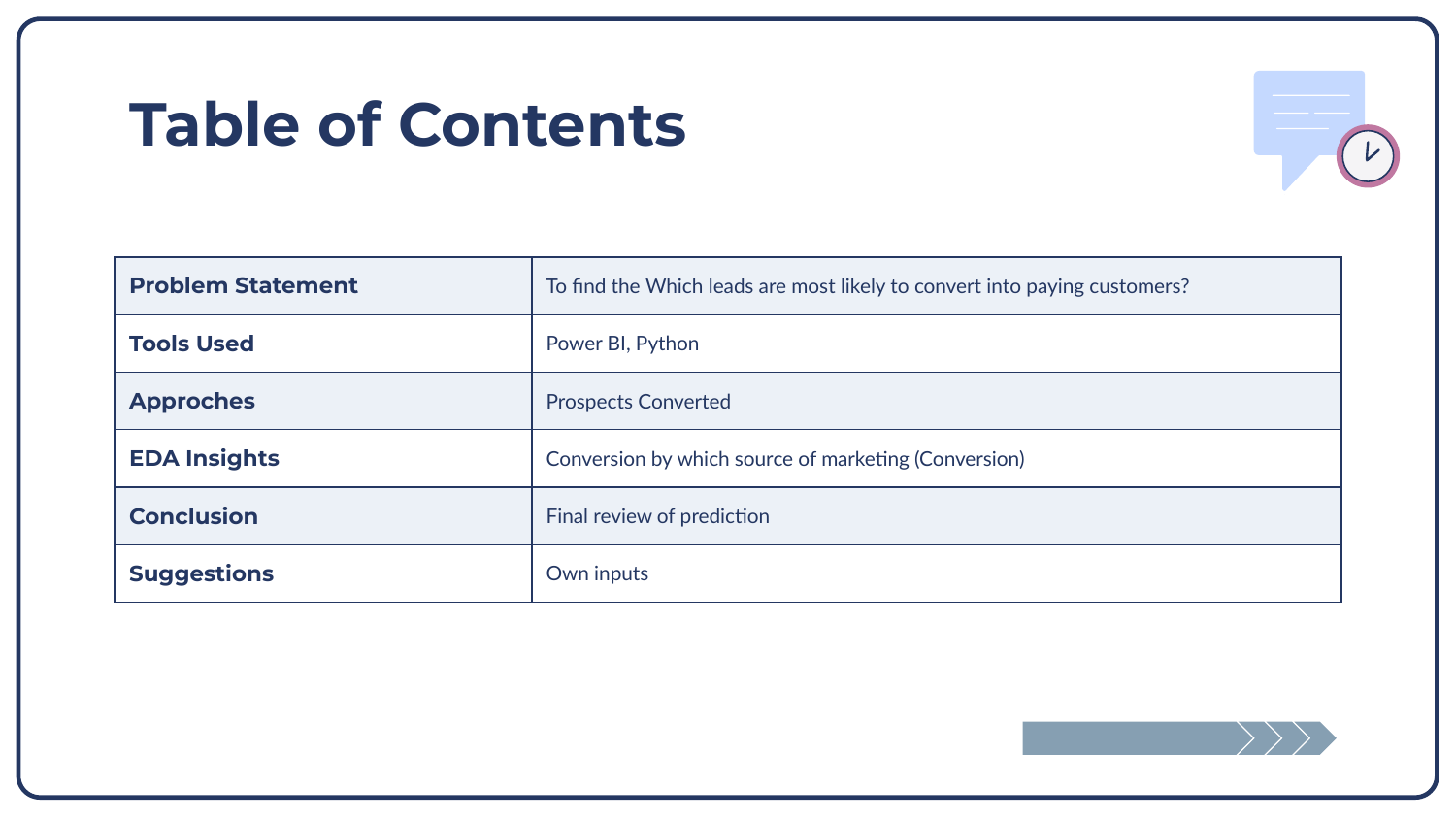

# Table of Contents

| Problem Statement | To find the Which leads are most likely to convert into paying customers? |
| --- | --- |
| Tools Used | Power BI, Python |
| Approches | Prospects Converted |
| EDA Insights | Conversion by which source of marketing (Conversion) |
| Conclusion | Final review of prediction |
| Suggestions | Own inputs |